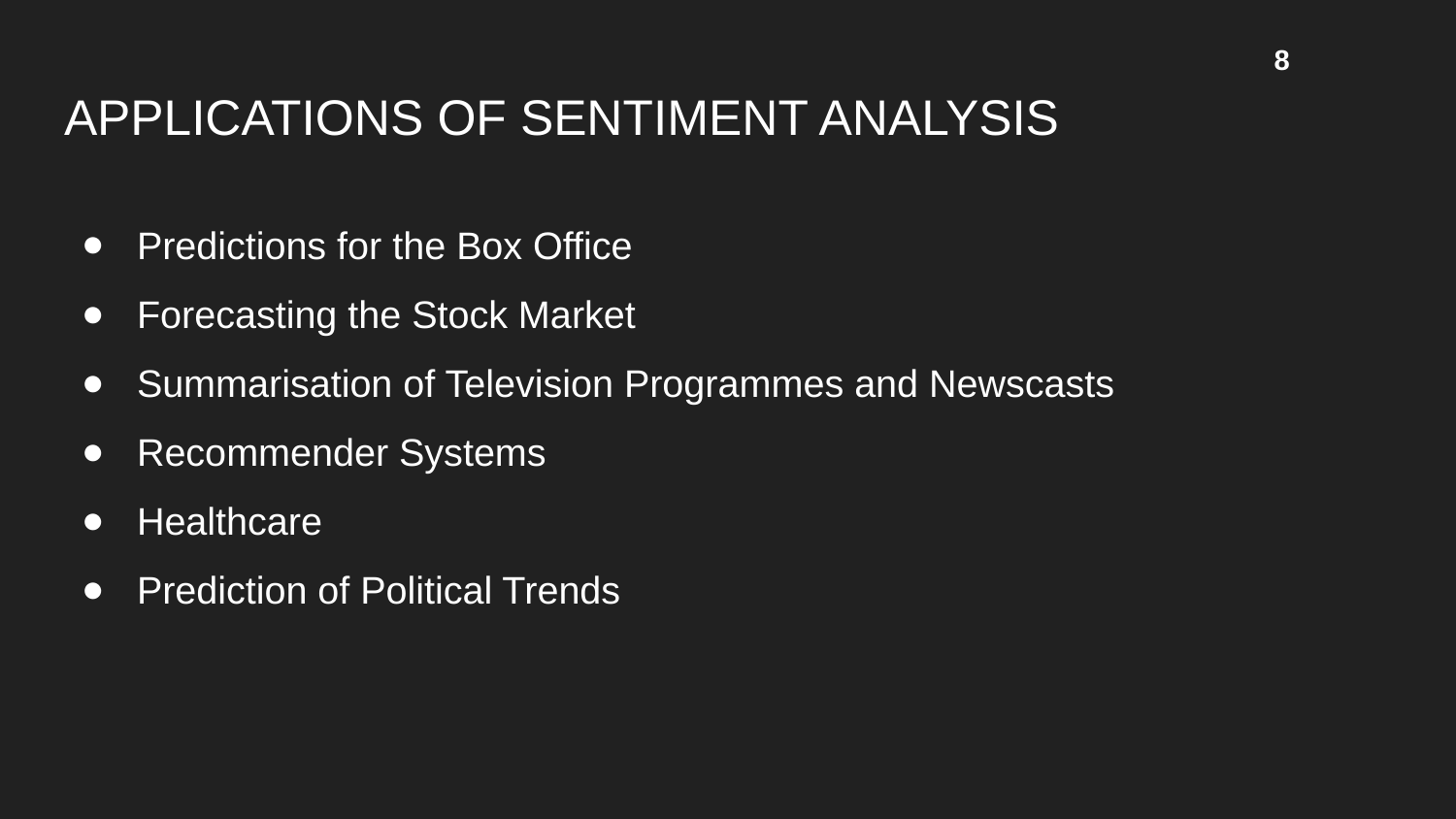

8
# APPLICATIONS OF SENTIMENT ANALYSIS

Predictions for the Box Office
Forecasting the Stock Market
Summarisation of Television Programmes and Newscasts
Recommender Systems
Healthcare
Prediction of Political Trends